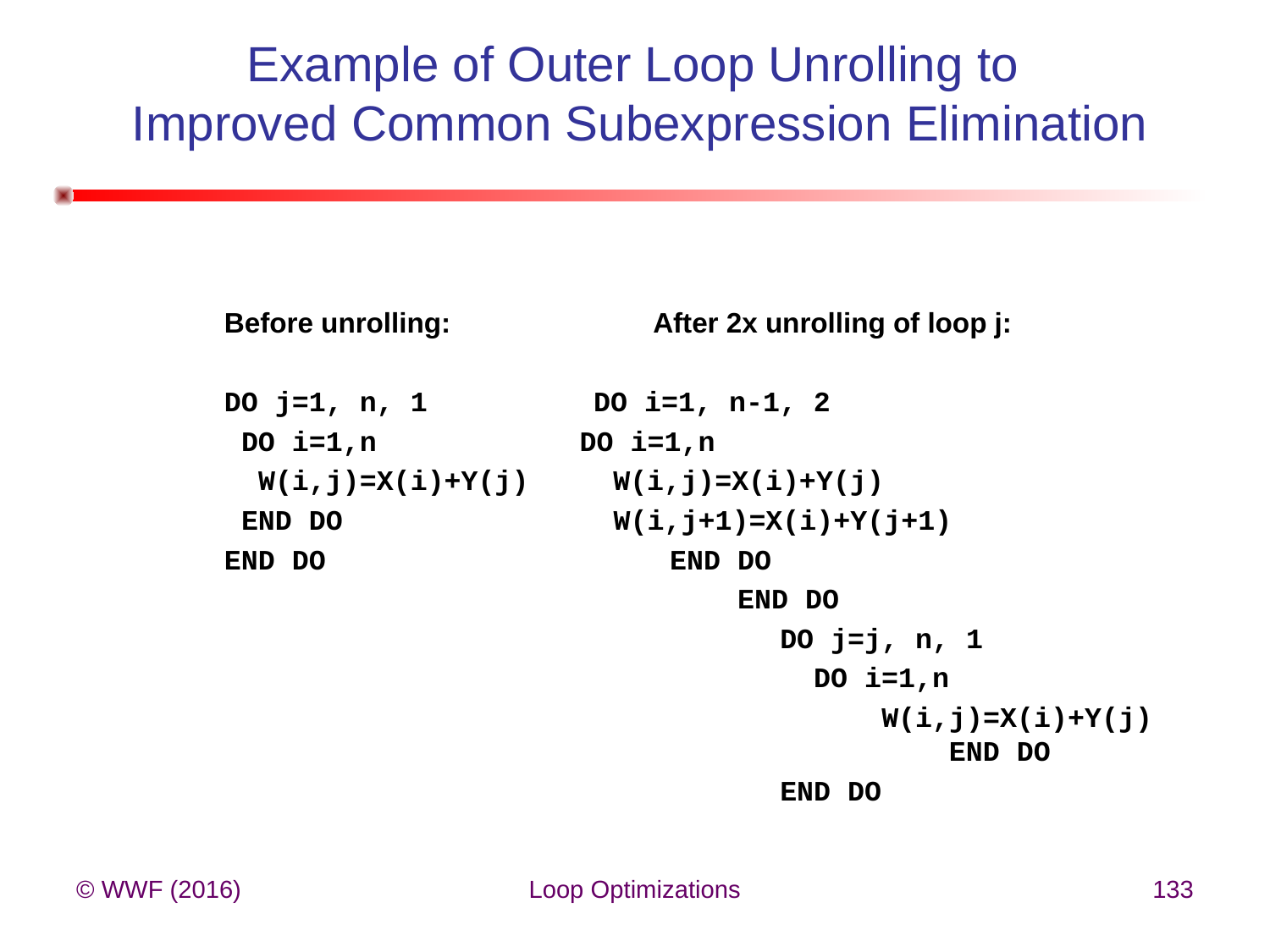

# Example of Outer Loop Unrolling to Improved Common Subexpression Elimination

Before unrolling:		After 2x unrolling of loop j:

DO j=1, n, 1 	    DO i=1, n-1, 2
 DO i=1,n            DO i=1,n
  W(i,j)=X(i)+Y(j)     W(i,j)=X(i)+Y(j)
 END DO                W(i,j+1)=X(i)+Y(j+1)
END DO			 END DO
				     END DO
					DO j=j, n, 1
					  DO i=1,n
					      W(i,j)=X(i)+Y(j)	  		                         END DO
					END DO
© WWF (2016)
Loop Optimizations
133